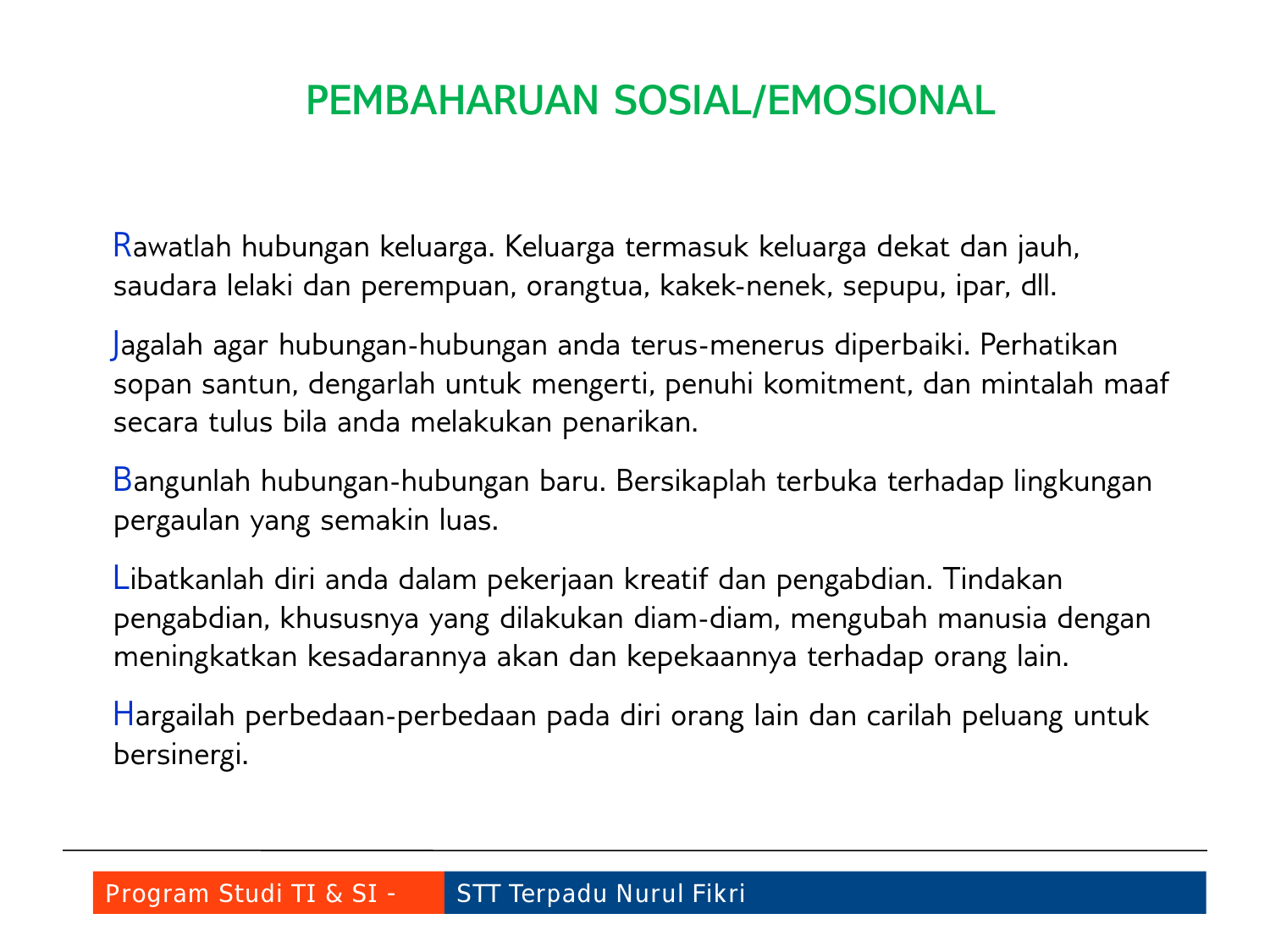

PEMBAHARUAN SOSIAL/EMOSIONAL
Rawatlah hubungan keluarga. Keluarga termasuk keluarga dekat dan jauh, saudara lelaki dan perempuan, orangtua, kakek-nenek, sepupu, ipar, dll.
Jagalah agar hubungan-hubungan anda terus-menerus diperbaiki. Perhatikan sopan santun, dengarlah untuk mengerti, penuhi komitment, dan mintalah maaf secara tulus bila anda melakukan penarikan.
Bangunlah hubungan-hubungan baru. Bersikaplah terbuka terhadap lingkungan pergaulan yang semakin luas.
Libatkanlah diri anda dalam pekerjaan kreatif dan pengabdian. Tindakan pengabdian, khususnya yang dilakukan diam-diam, mengubah manusia dengan meningkatkan kesadarannya akan dan kepekaannya terhadap orang lain.
Hargailah perbedaan-perbedaan pada diri orang lain dan carilah peluang untuk bersinergi.